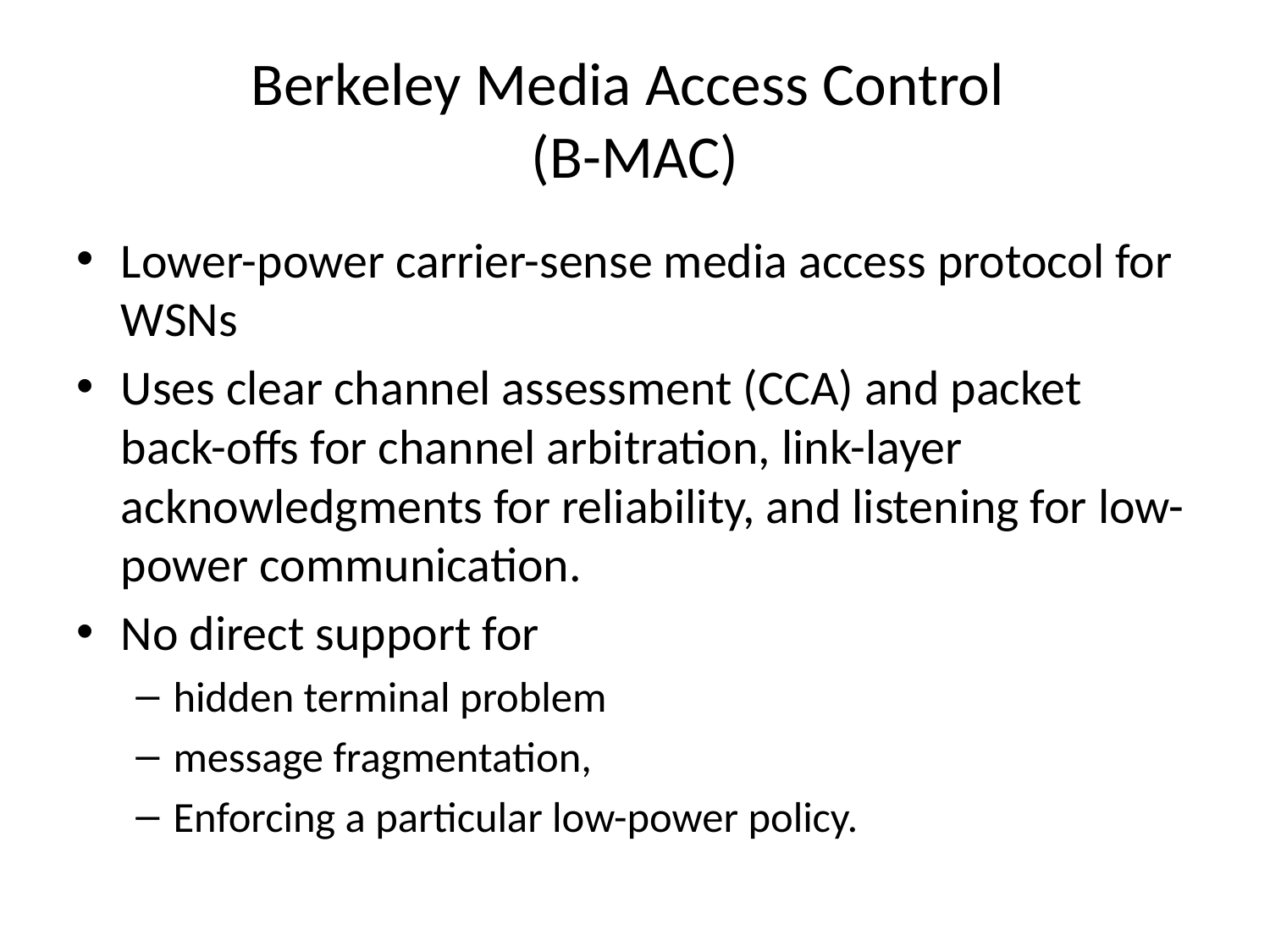

# Berkeley Media Access Control (B-MAC)
Lower-power carrier-sense media access protocol for WSNs
Uses clear channel assessment (CCA) and packet back-offs for channel arbitration, link-layer acknowledgments for reliability, and listening for low-power communication.
No direct support for
hidden terminal problem
message fragmentation,
Enforcing a particular low-power policy.